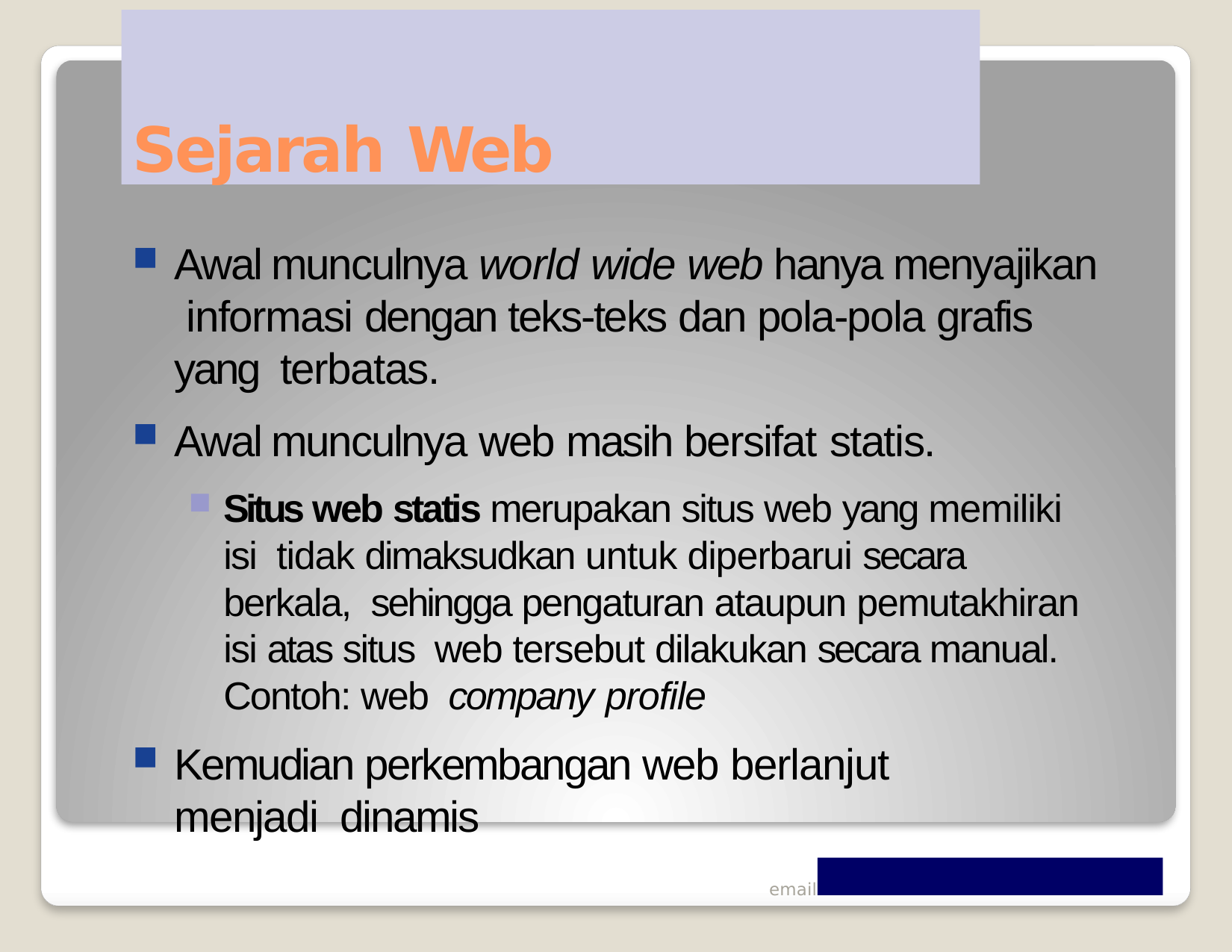

# Sejarah Web
Awal munculnya world wide web hanya menyajikan  informasi dengan teks-teks dan pola-pola grafis yang  terbatas.
Awal munculnya web masih bersifat statis.
Situs web statis merupakan situs web yang memiliki isi  tidak dimaksudkan untuk diperbarui secara berkala,  sehingga pengaturan ataupun pemutakhiran isi atas situs  web tersebut dilakukan secara manual. Contoh: web  company profile
Kemudian perkembangan web berlanjut menjadi  dinamis

email